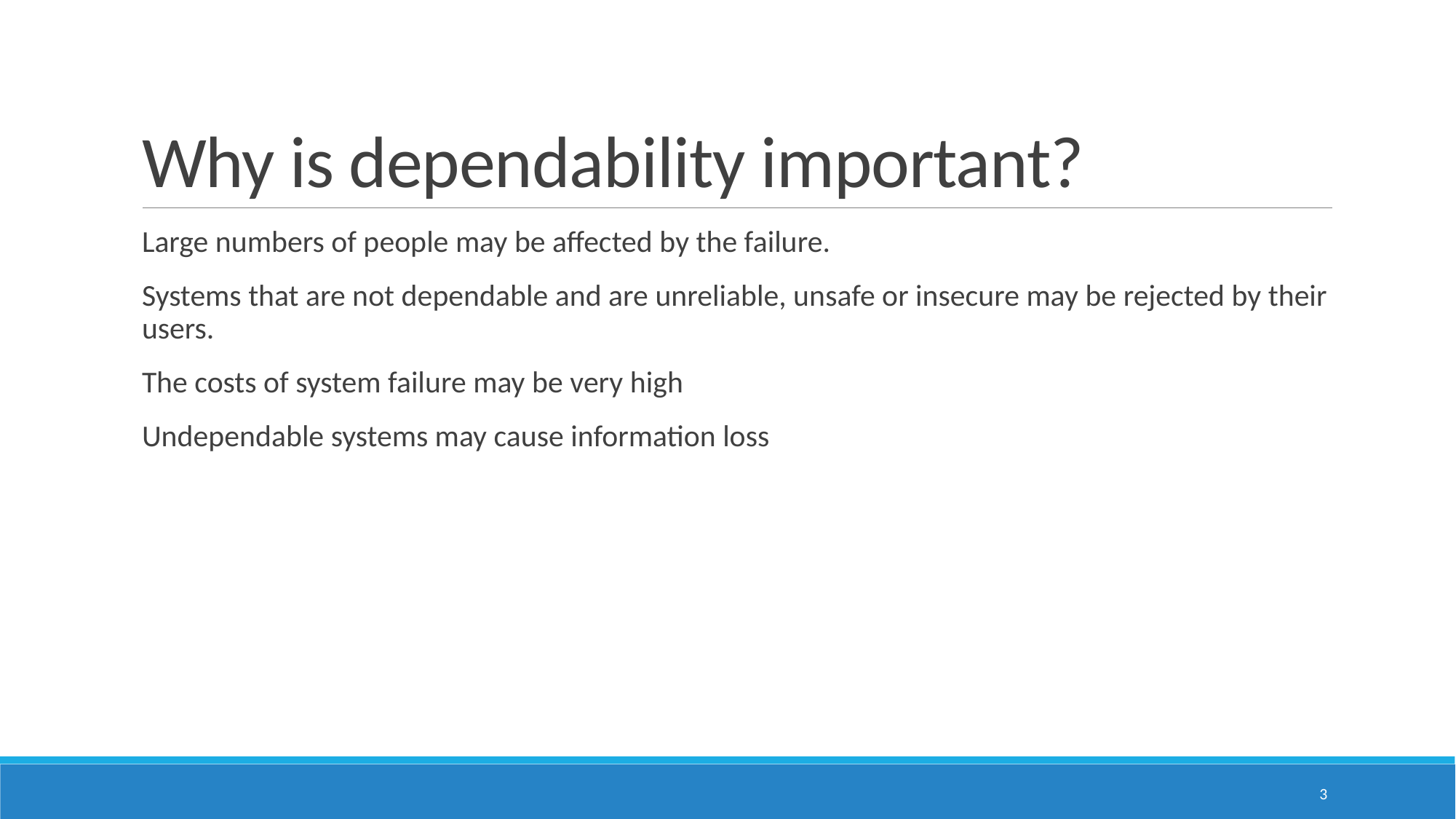

# Why is dependability important?
Large numbers of people may be affected by the failure.
Systems that are not dependable and are unreliable, unsafe or insecure may be rejected by their users.
The costs of system failure may be very high
Undependable systems may cause information loss
3